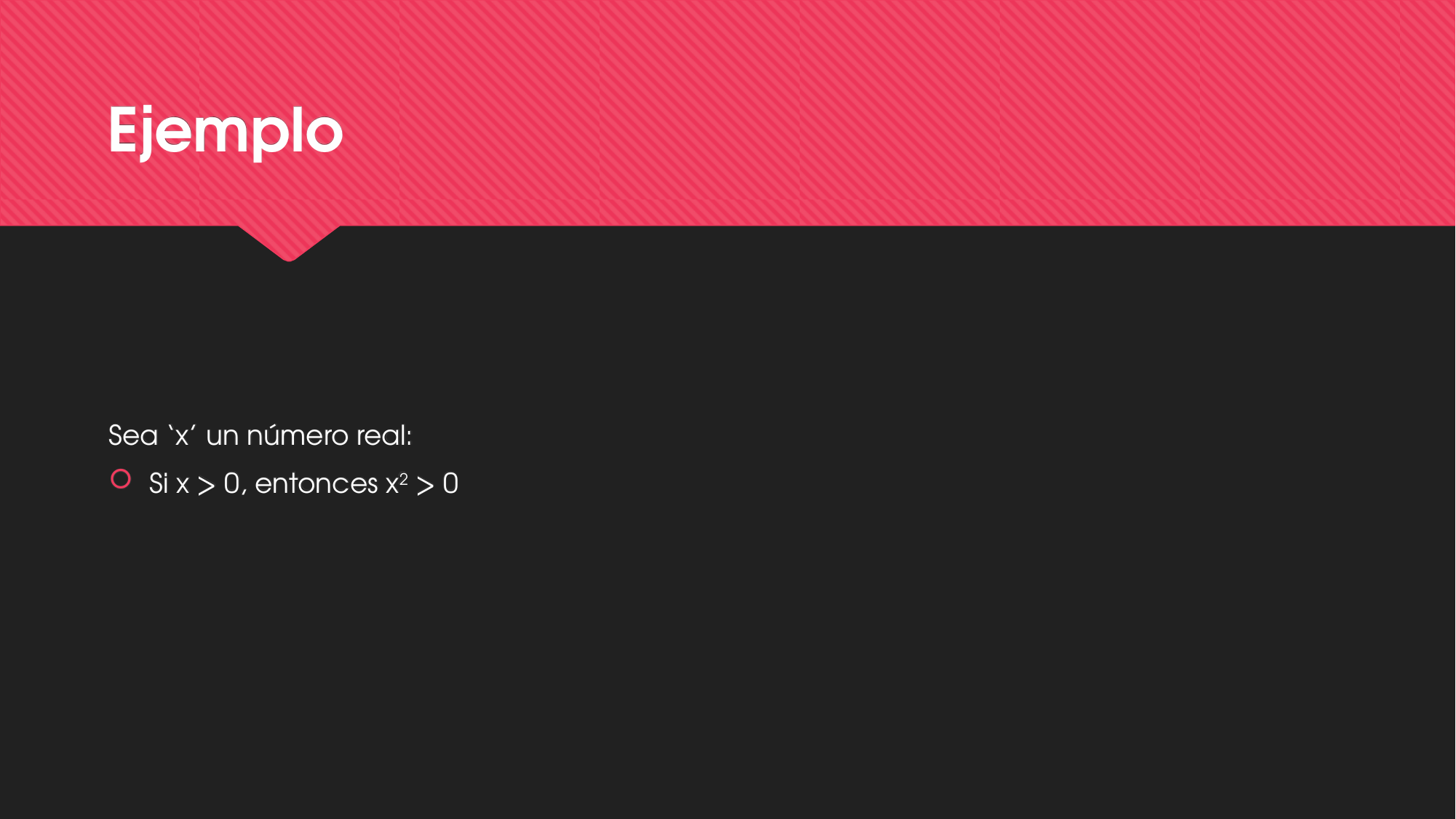

# Ejemplo
Sea ‘x’ un número real:
Si x > 0, entonces x2 > 0